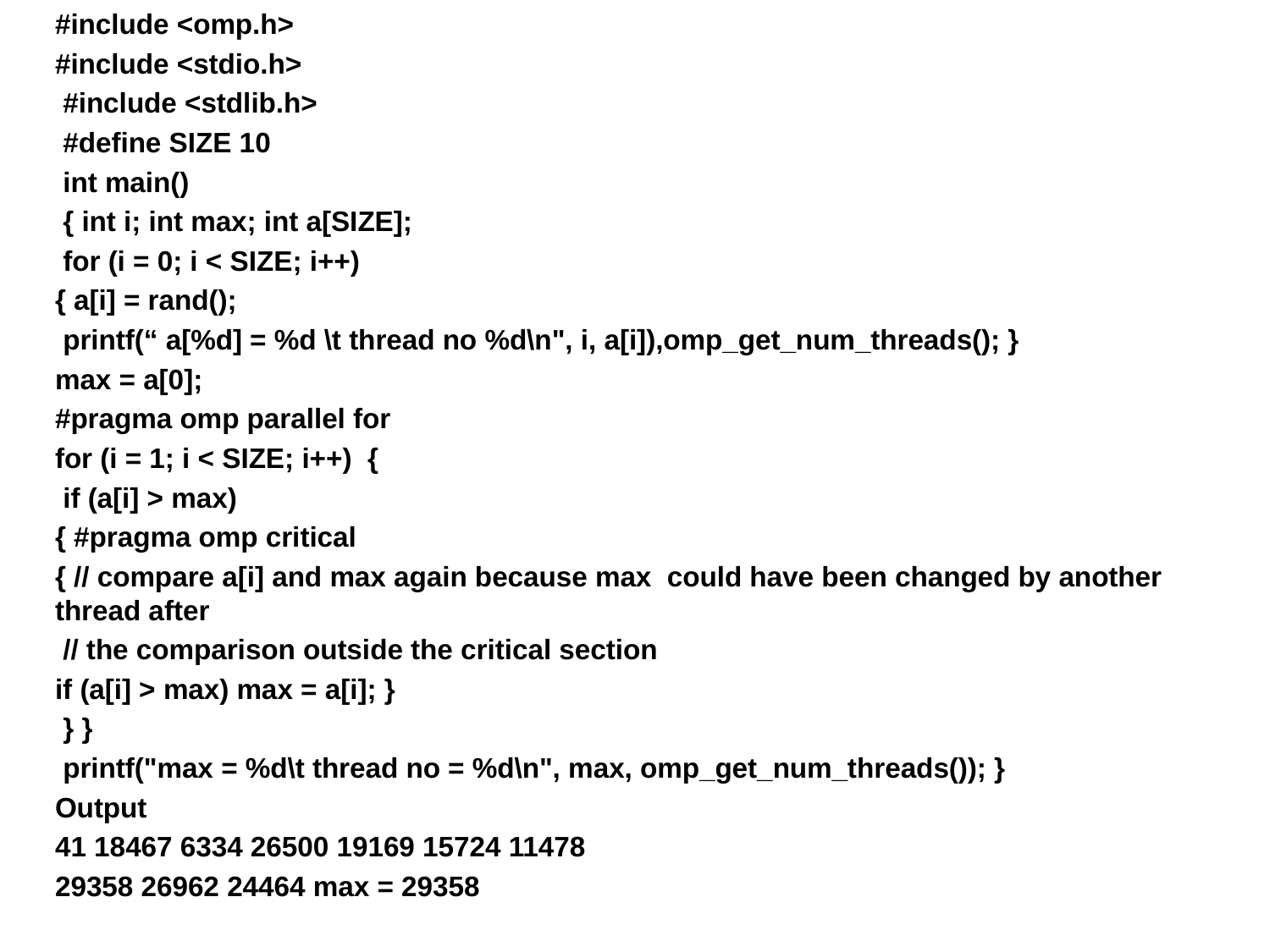

#include <omp.h>
#include <stdio.h>
 #include <stdlib.h>
 #define SIZE 10
 int main()
 { int i; int max; int a[SIZE];
 for (i = 0; i < SIZE; i++)
{ a[i] = rand();
 printf(“ a[%d] = %d \t thread no %d\n", i, a[i]),omp_get_num_threads(); }
max = a[0];
#pragma omp parallel for
for (i = 1; i < SIZE; i++)  {
 if (a[i] > max)
{ #pragma omp critical
{ // compare a[i] and max again because max  could have been changed by another thread after
 // the comparison outside the critical section
if (a[i] > max) max = a[i]; }
 } }
 printf("max = %d\t thread no = %d\n", max, omp_get_num_threads()); }
Output
41 18467 6334 26500 19169 15724 11478
29358 26962 24464 max = 29358